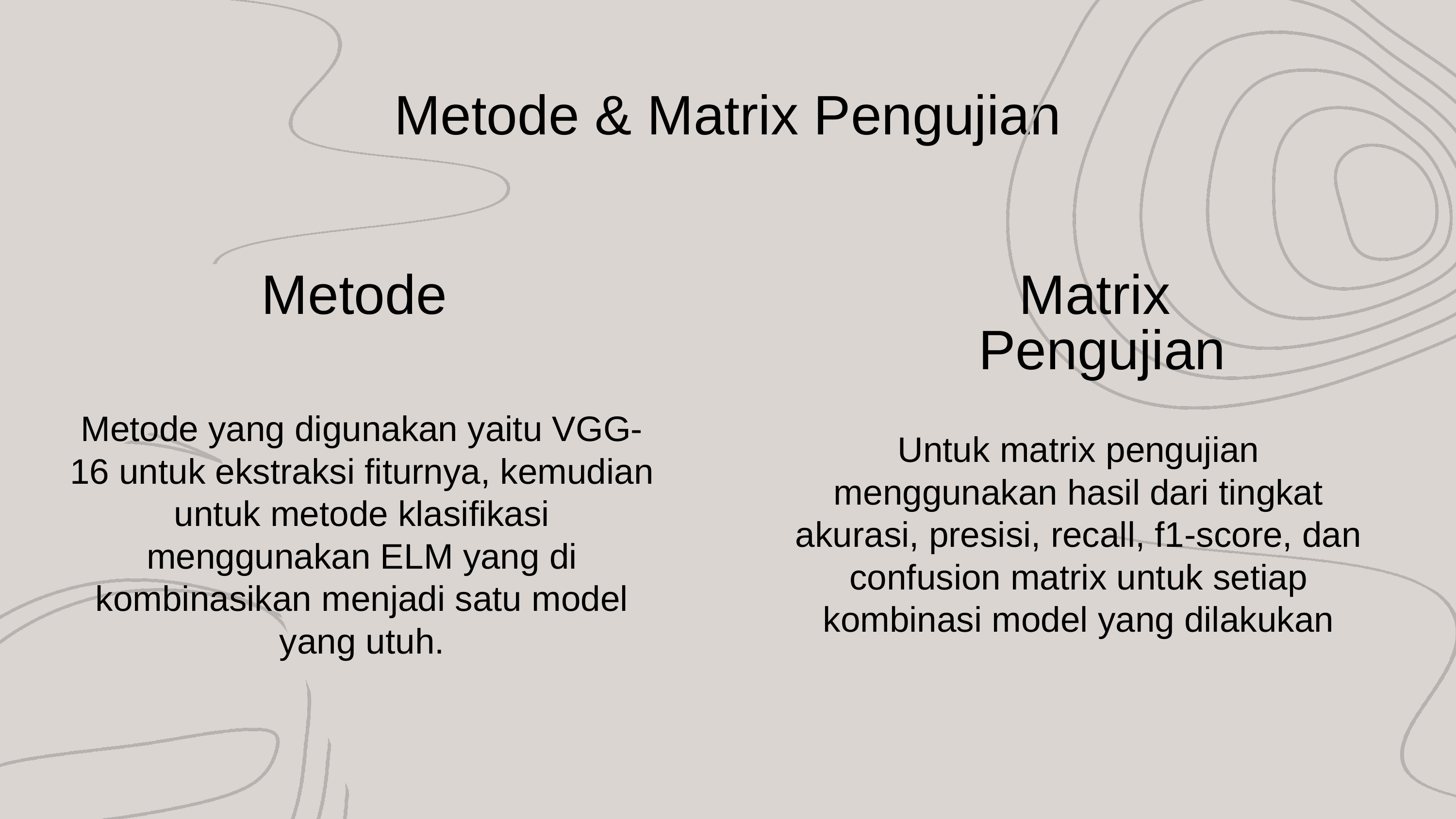

Metode & Matrix Pengujian
Metode
Matrix
Pengujian
Metode yang digunakan yaitu VGG-16 untuk ekstraksi fiturnya, kemudian untuk metode klasifikasi menggunakan ELM yang di kombinasikan menjadi satu model yang utuh.
Untuk matrix pengujian menggunakan hasil dari tingkat akurasi, presisi, recall, f1-score, dan confusion matrix untuk setiap kombinasi model yang dilakukan